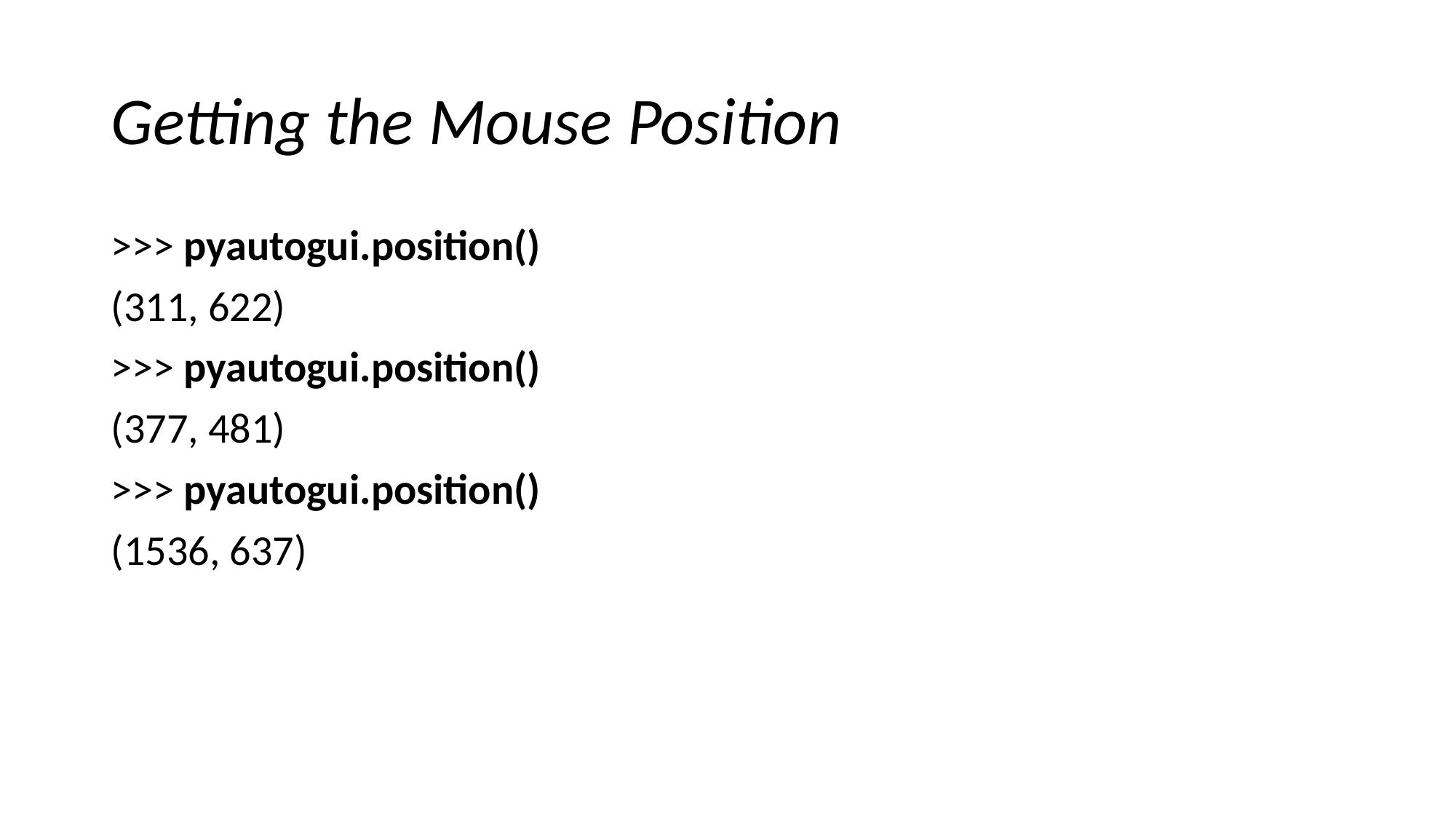

# Getting the Mouse Position
>>> pyautogui.position()
(311, 622)
>>> pyautogui.position()
(377, 481)
>>> pyautogui.position()
(1536, 637)